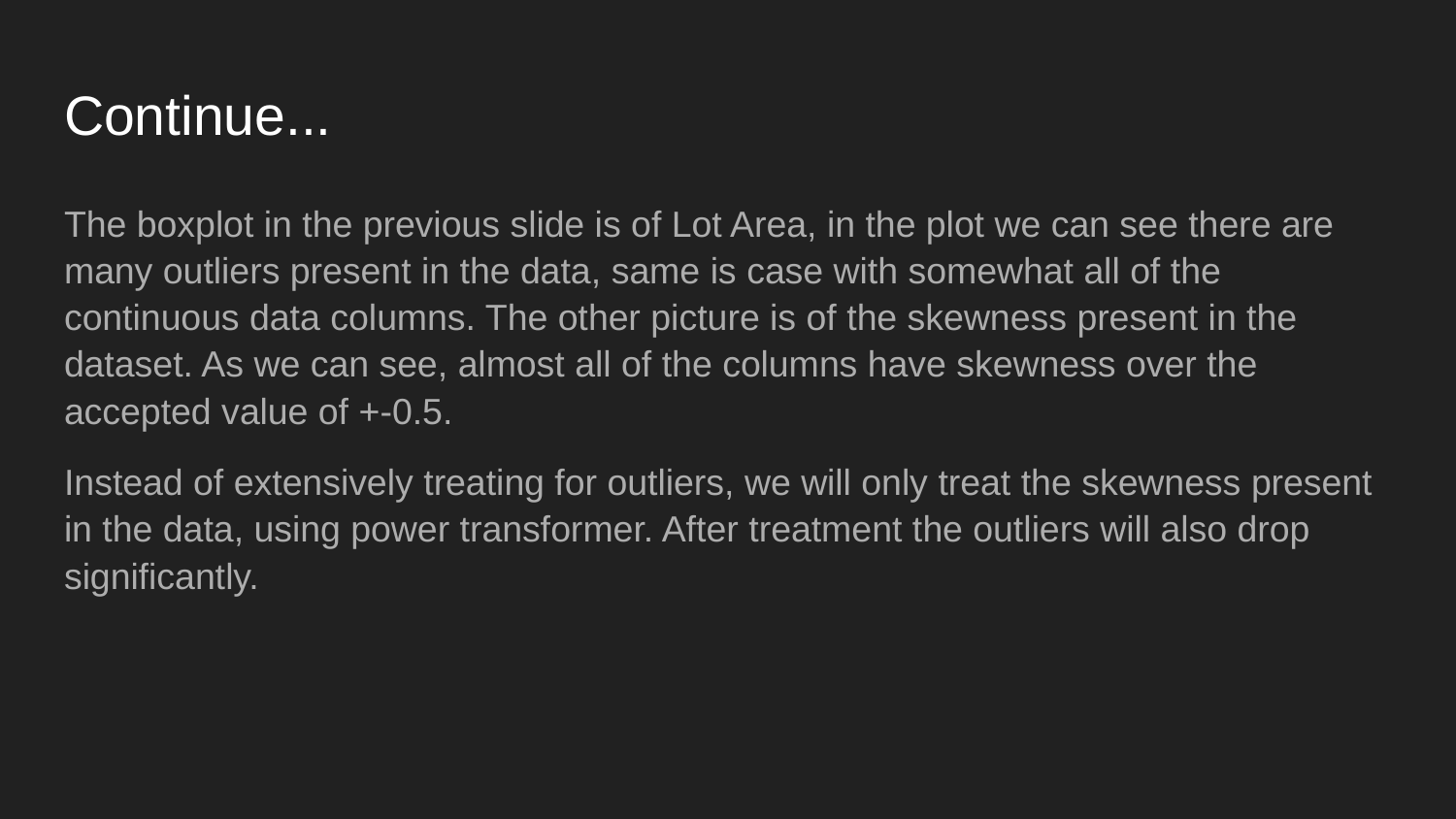

# Continue...
The boxplot in the previous slide is of Lot Area, in the plot we can see there are many outliers present in the data, same is case with somewhat all of the continuous data columns. The other picture is of the skewness present in the dataset. As we can see, almost all of the columns have skewness over the accepted value of +-0.5.
Instead of extensively treating for outliers, we will only treat the skewness present in the data, using power transformer. After treatment the outliers will also drop significantly.